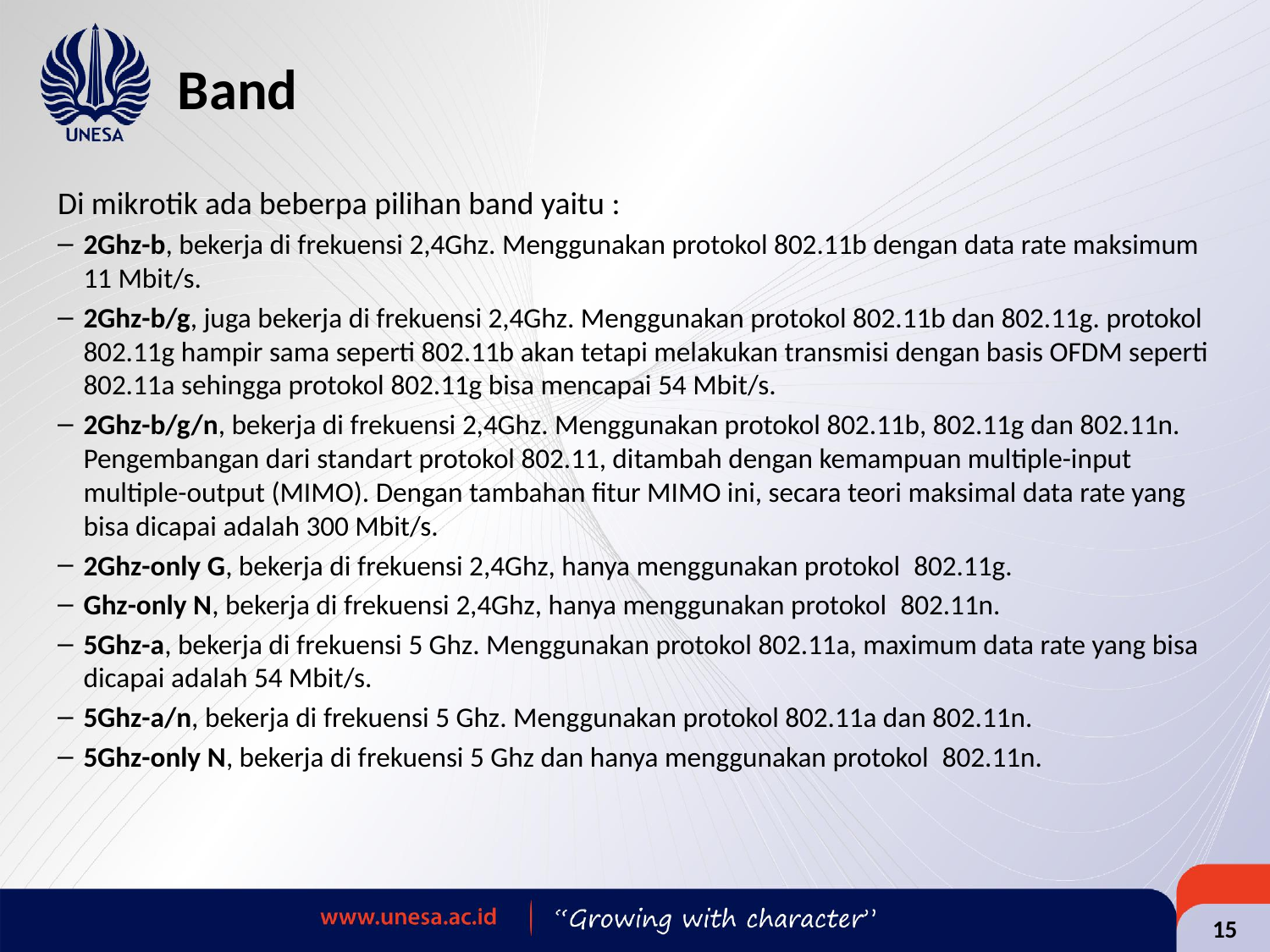

# Band
Di mikrotik ada beberpa pilihan band yaitu :
2Ghz-b, bekerja di frekuensi 2,4Ghz. Menggunakan protokol 802.11b dengan data rate maksimum 11 Mbit/s.
2Ghz-b/g, juga bekerja di frekuensi 2,4Ghz. Menggunakan protokol 802.11b dan 802.11g. protokol 802.11g hampir sama seperti 802.11b akan tetapi melakukan transmisi dengan basis OFDM seperti 802.11a sehingga protokol 802.11g bisa mencapai 54 Mbit/s.
2Ghz-b/g/n, bekerja di frekuensi 2,4Ghz. Menggunakan protokol 802.11b, 802.11g dan 802.11n. Pengembangan dari standart protokol 802.11, ditambah dengan kemampuan multiple-input multiple-output (MIMO). Dengan tambahan fitur MIMO ini, secara teori maksimal data rate yang bisa dicapai adalah 300 Mbit/s.
2Ghz-only G, bekerja di frekuensi 2,4Ghz, hanya menggunakan protokol  802.11g.
Ghz-only N, bekerja di frekuensi 2,4Ghz, hanya menggunakan protokol  802.11n.
5Ghz-a, bekerja di frekuensi 5 Ghz. Menggunakan protokol 802.11a, maximum data rate yang bisa dicapai adalah 54 Mbit/s.
5Ghz-a/n, bekerja di frekuensi 5 Ghz. Menggunakan protokol 802.11a dan 802.11n.
5Ghz-only N, bekerja di frekuensi 5 Ghz dan hanya menggunakan protokol  802.11n.
15